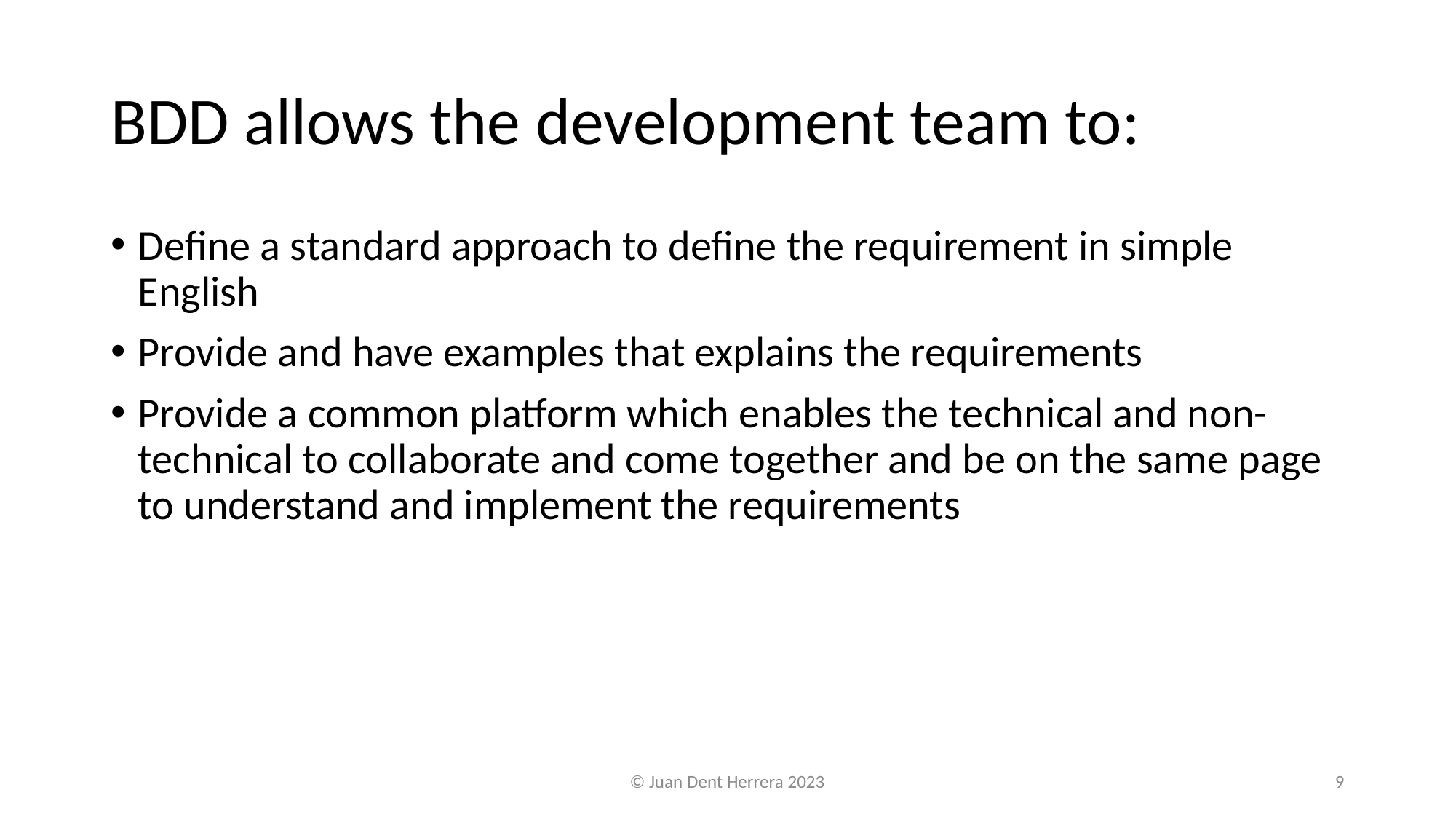

# BDD allows the development team to:
Define a standard approach to define the requirement in simple English
Provide and have examples that explains the requirements
Provide a common platform which enables the technical and non-technical to collaborate and come together and be on the same page to understand and implement the requirements
© Juan Dent Herrera 2023
9